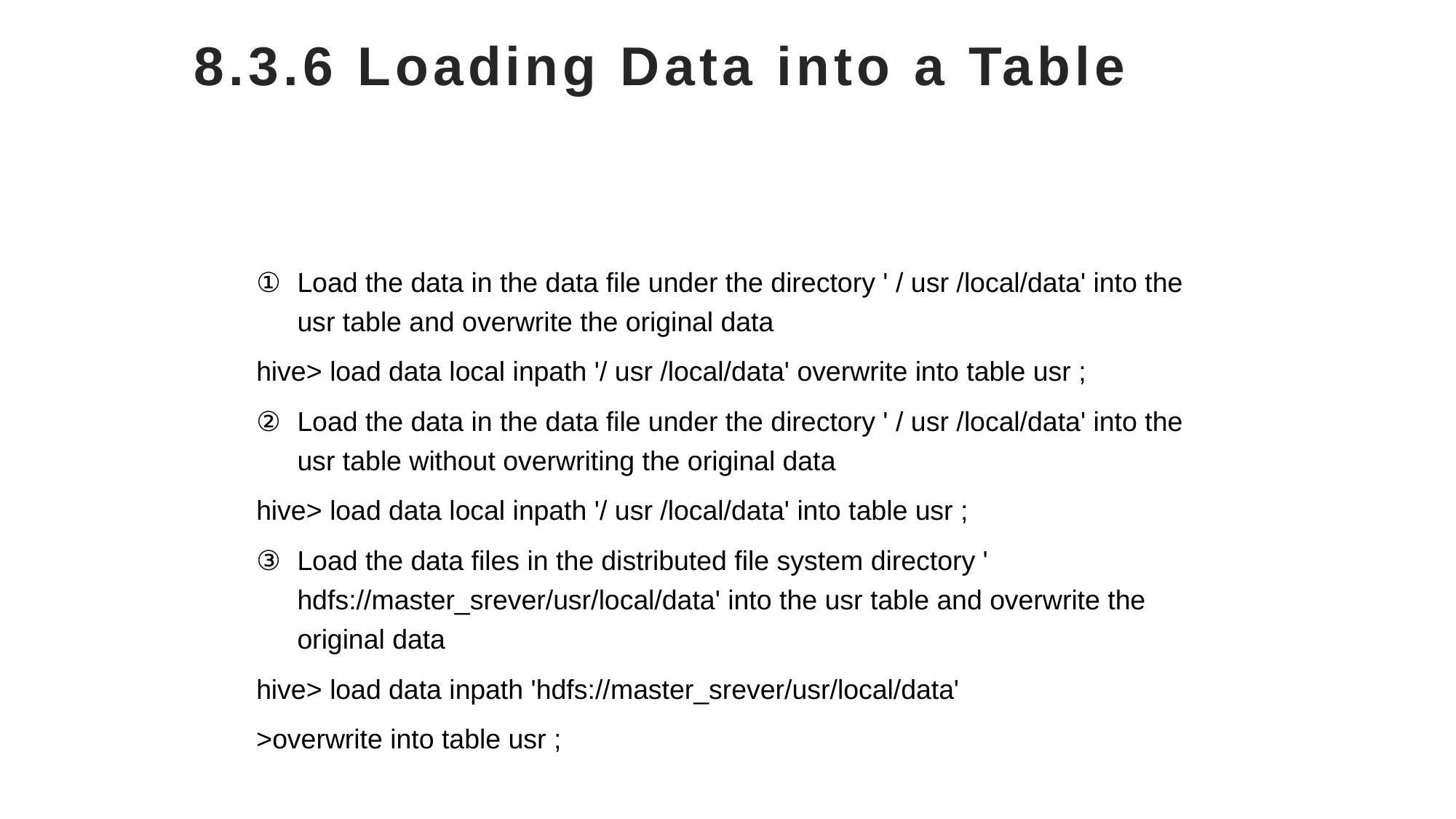

# 8.3.6 Loading Data into a Table
Load the data in the data file under the directory ' / usr /local/data' into the usr table and overwrite the original data
hive> load data local inpath '/ usr /local/data' overwrite into table usr ;
Load the data in the data file under the directory ' / usr /local/data' into the usr table without overwriting the original data
hive> load data local inpath '/ usr /local/data' into table usr ;
Load the data files in the distributed file system directory ' hdfs://master_srever/usr/local/data' into the usr table and overwrite the original data
hive> load data inpath 'hdfs://master_srever/usr/local/data'
>overwrite into table usr ;